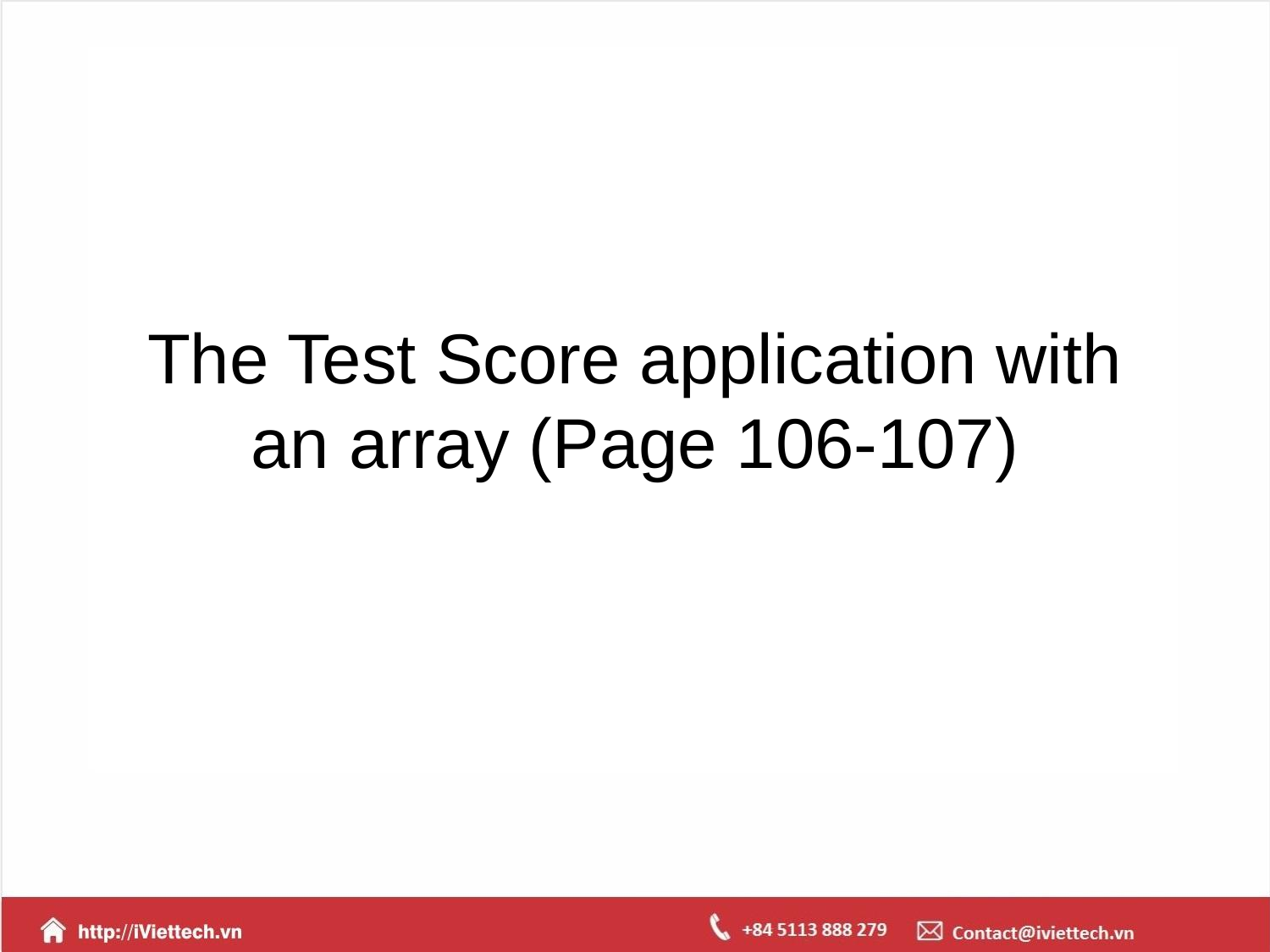

# The Test Score application with an array (Page 106-107)